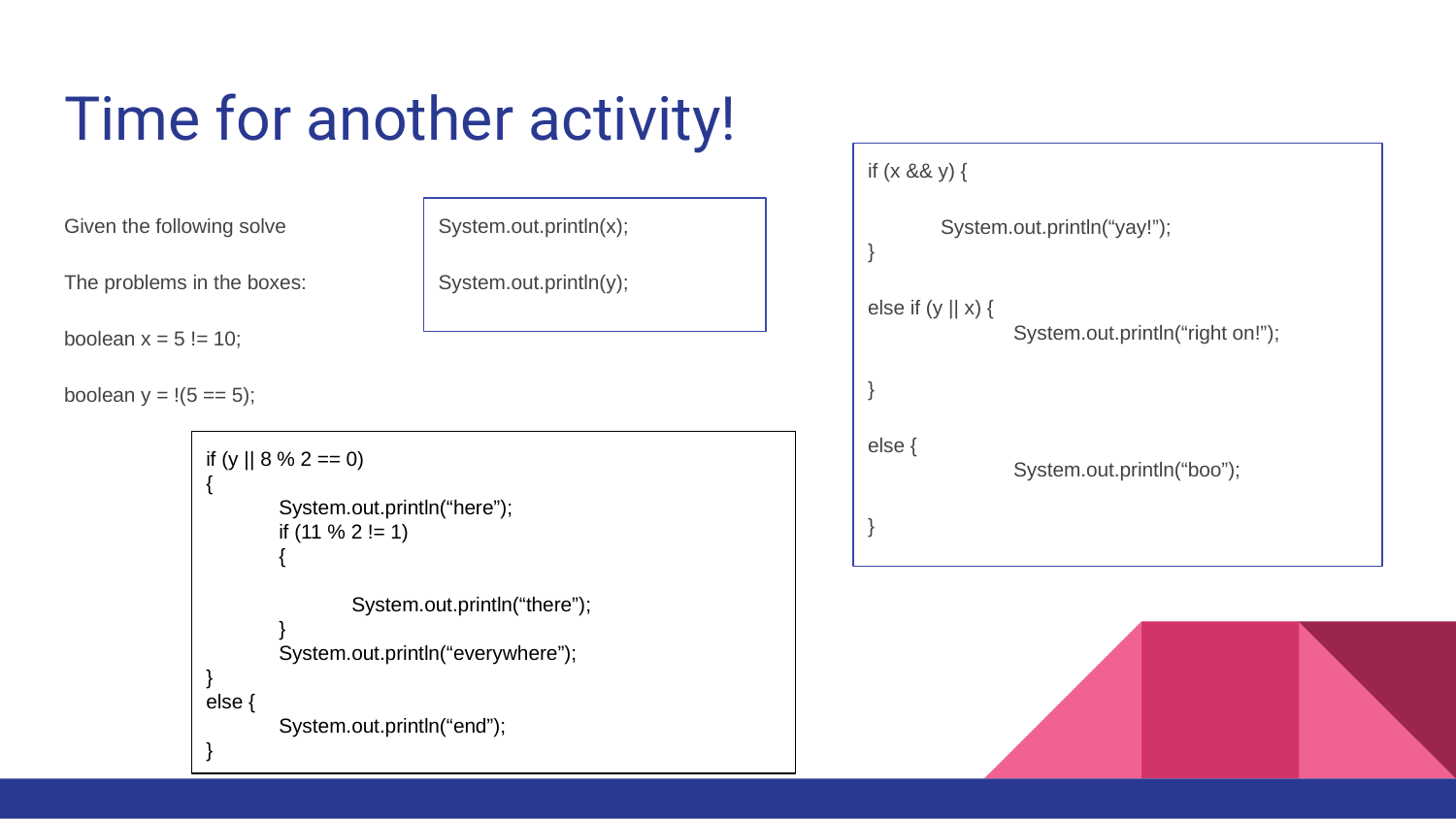

# Time for another activity!
if (x && y) {
System.out.println(“yay!”);
}
else if (y || x) {
	System.out.println(“right on!”);
}
else {
	System.out.println(“boo”);
}

Given the following solve
The problems in the boxes:
boolean x = 5 != 10;
boolean y = !(5 == 5);

System.out.println(x);
System.out.println(y);

if (y || 8 % 2 == 0)
{
System.out.println(“here”);
if (11 % 2 != 1)
{

System.out.println(“there”);
}
System.out.println(“everywhere”);
}
else {
System.out.println(“end”);
}